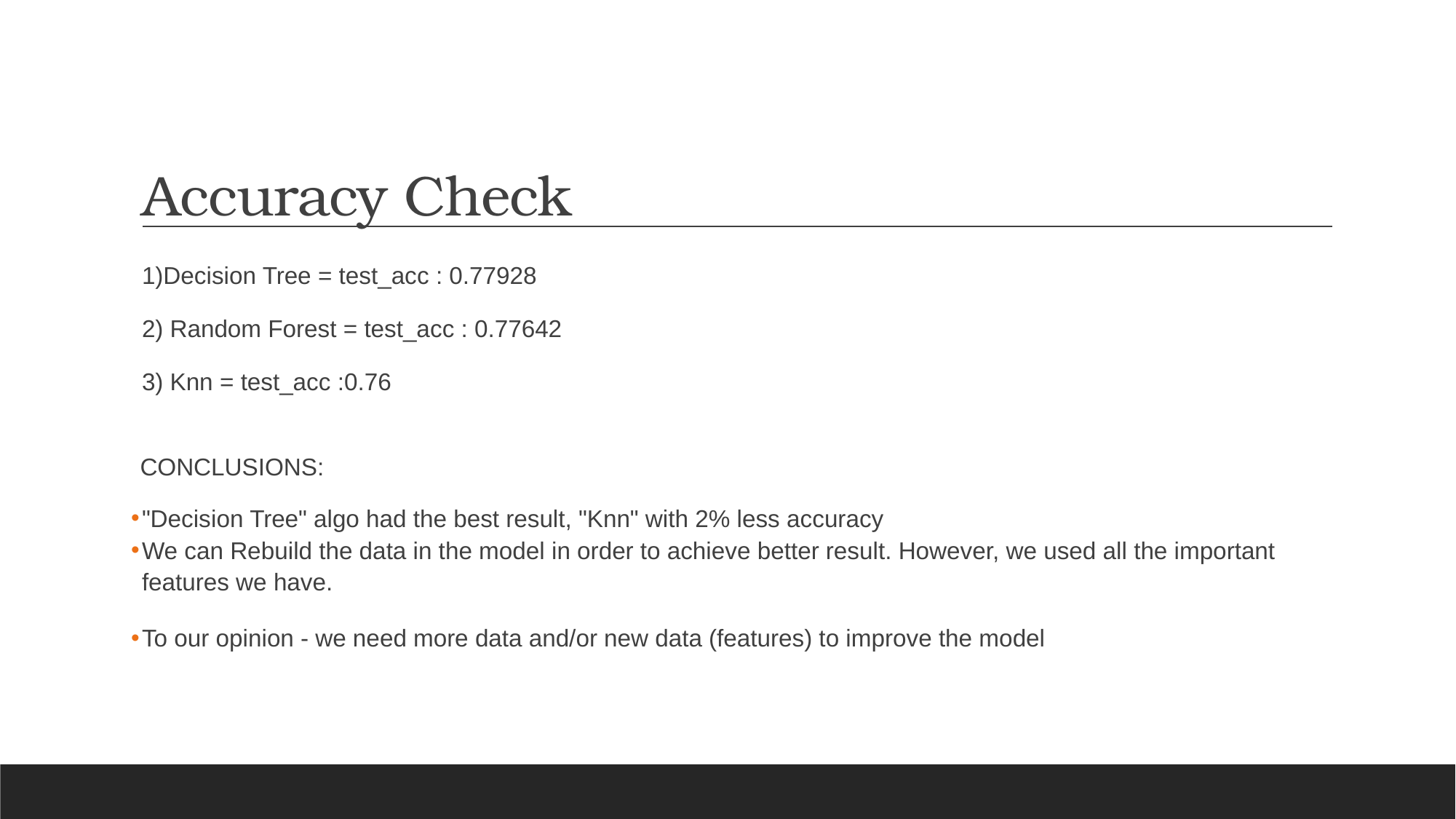

# Accuracy Check
1)Decision Tree = test_acc : 0.77928
2) Random Forest = test_acc : 0.77642
3) Knn = test_acc :0.76
CONCLUSIONS:
"Decision Tree" algo had the best result, "Knn" with 2% less accuracy
We can Rebuild the data in the model in order to achieve better result. However, we used all the important features we have.
To our opinion - we need more data and/or new data (features) to improve the model